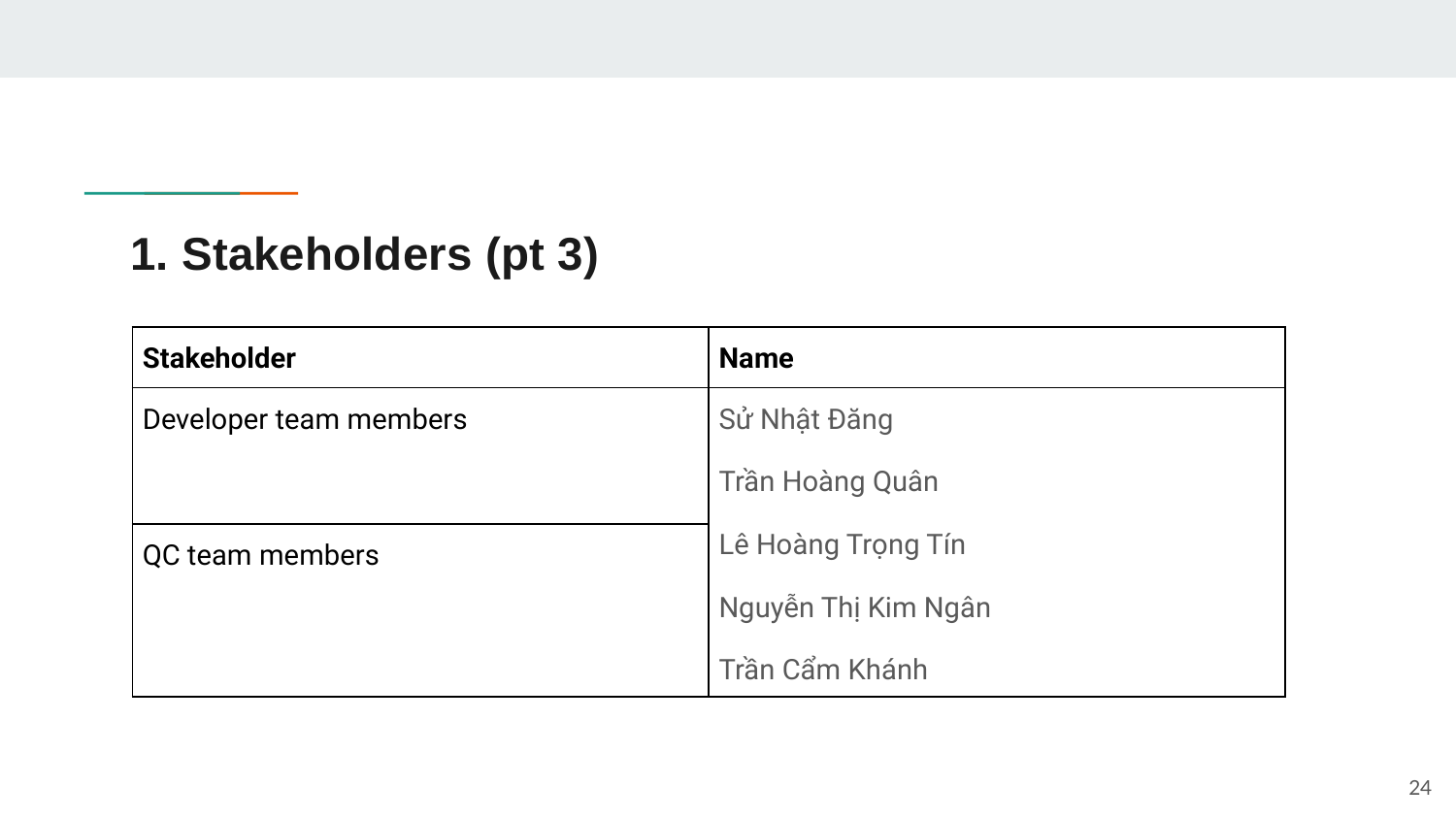

# 1. Stakeholders (pt 3)

| Stakeholder | Name |
| --- | --- |
| Developer team members | Sử Nhật Đăng Trần Hoàng Quân Lê Hoàng Trọng Tín Nguyễn Thị Kim Ngân Trần Cẩm Khánh |
| QC team members |  |
24